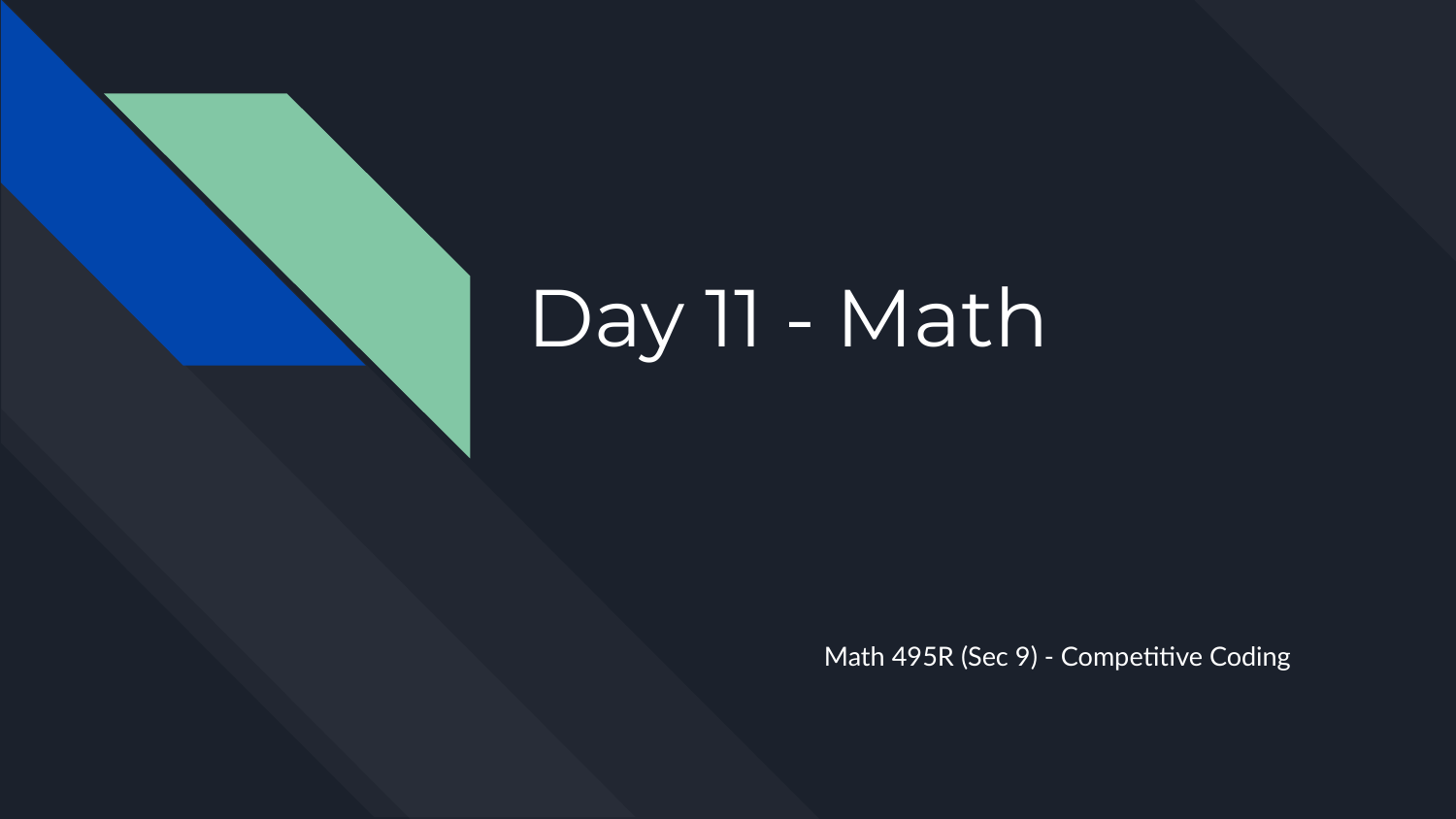

# Day 11 - Math
Math 495R (Sec 9) - Competitive Coding